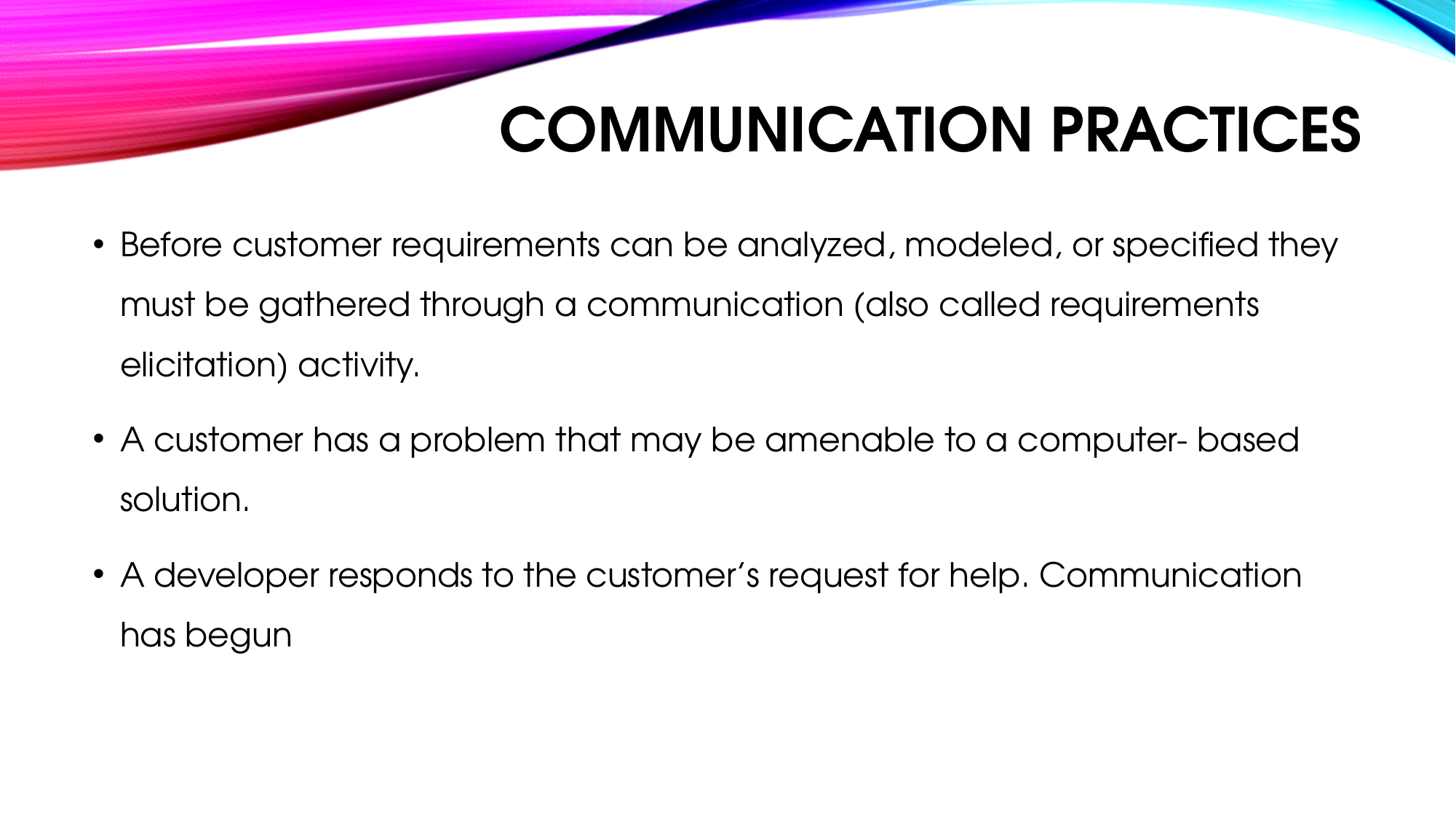

# COMMUNICATION PRACTICES
Before customer requirements can be analyzed, modeled, or specified they must be gathered through a communication (also called requirements elicitation) activity.
A customer has a problem that may be amenable to a computer- based solution.
A developer responds to the customer’s request for help. Communication has begun